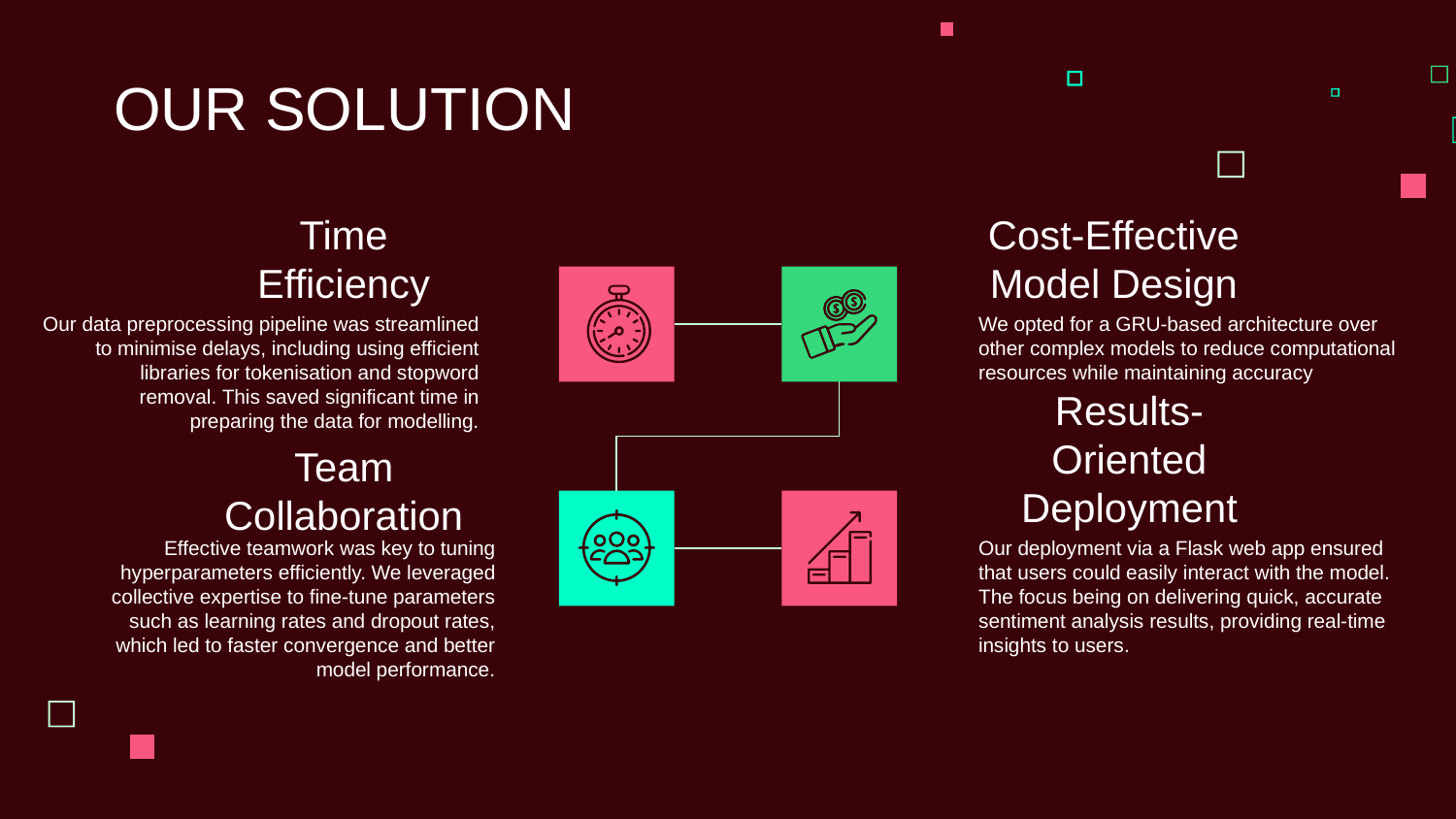

OUR SOLUTION
# Time Efficiency
Cost-Effective Model Design

We opted for a GRU-based architecture over other complex models to reduce computational resources while maintaining accuracy
Our data preprocessing pipeline was streamlined to minimise delays, including using efficient libraries for tokenisation and stopword removal. This saved significant time in preparing the data for modelling.
Results-Oriented Deployment
Team Collaboration

Effective teamwork was key to tuning hyperparameters efficiently. We leveraged collective expertise to fine-tune parameters such as learning rates and dropout rates, which led to faster convergence and better model performance.
Our deployment via a Flask web app ensured that users could easily interact with the model. The focus being on delivering quick, accurate sentiment analysis results, providing real-time insights to users.